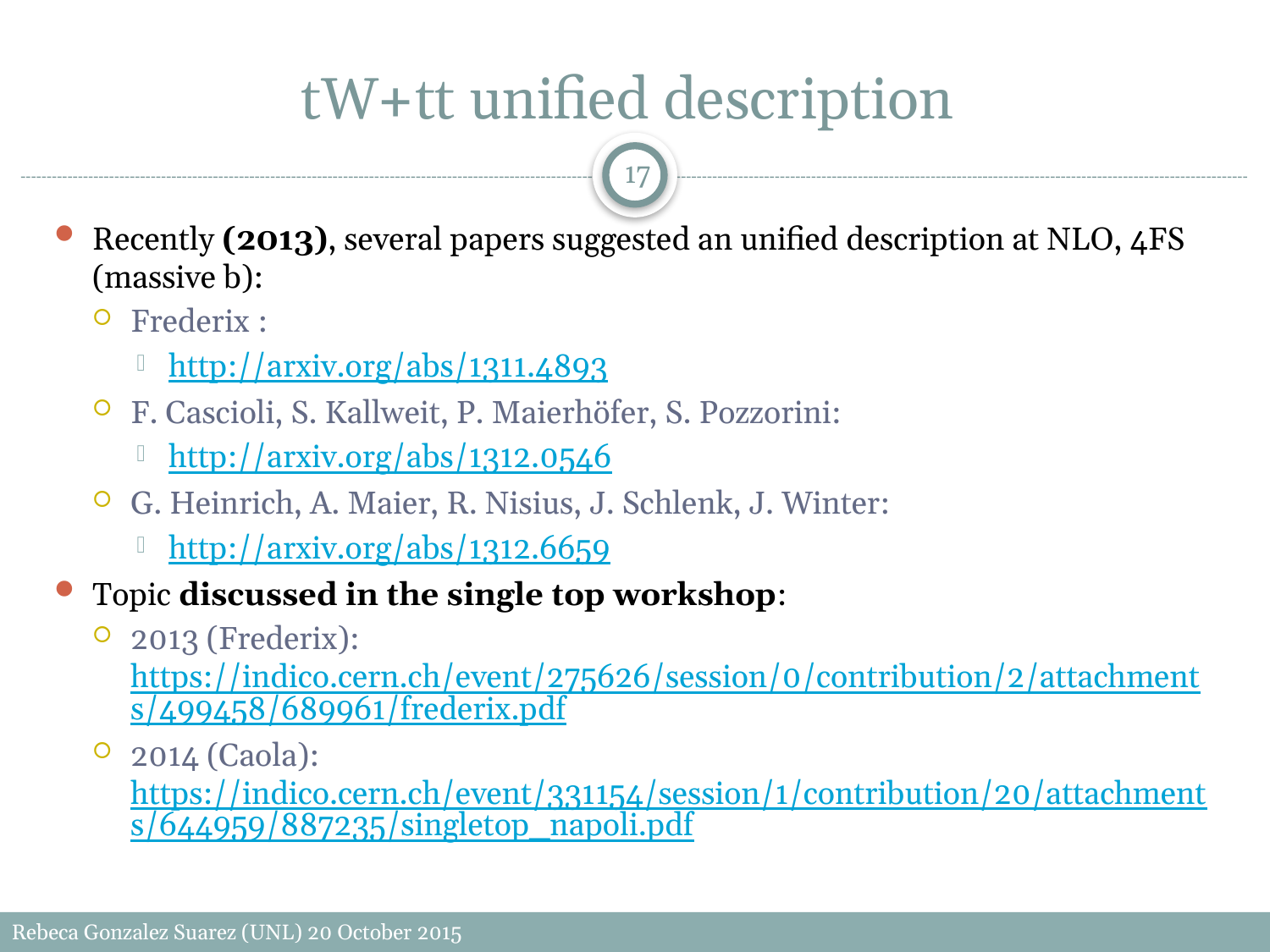

# tW+tt unified description
17
Recently (2013), several papers suggested an unified description at NLO, 4FS (massive b):
Frederix :
http://arxiv.org/abs/1311.4893
F. Cascioli, S. Kallweit, P. Maierhöfer, S. Pozzorini:
http://arxiv.org/abs/1312.0546
G. Heinrich, A. Maier, R. Nisius, J. Schlenk, J. Winter:
http://arxiv.org/abs/1312.6659
Topic discussed in the single top workshop:
2013 (Frederix): https://indico.cern.ch/event/275626/session/0/contribution/2/attachments/499458/689961/frederix.pdf
2014 (Caola): https://indico.cern.ch/event/331154/session/1/contribution/20/attachments/644959/887235/singletop_napoli.pdf
Rebeca Gonzalez Suarez (UNL) 20 October 2015